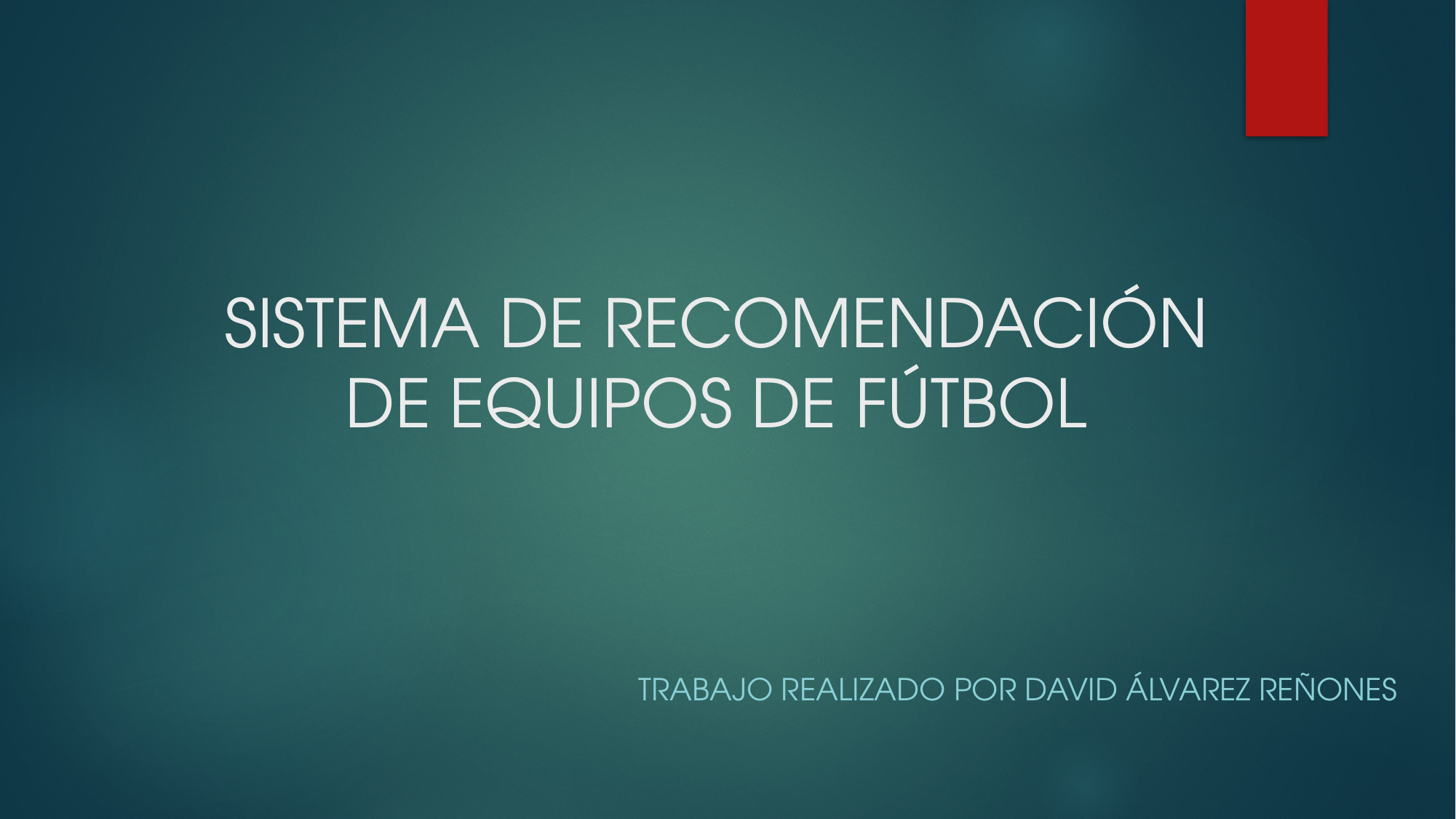

# SISTEMA DE RECOMENDACIÓN DE EQUIPOS DE FÚTBOL
Trabajo Realizado por David álvarez Reñones